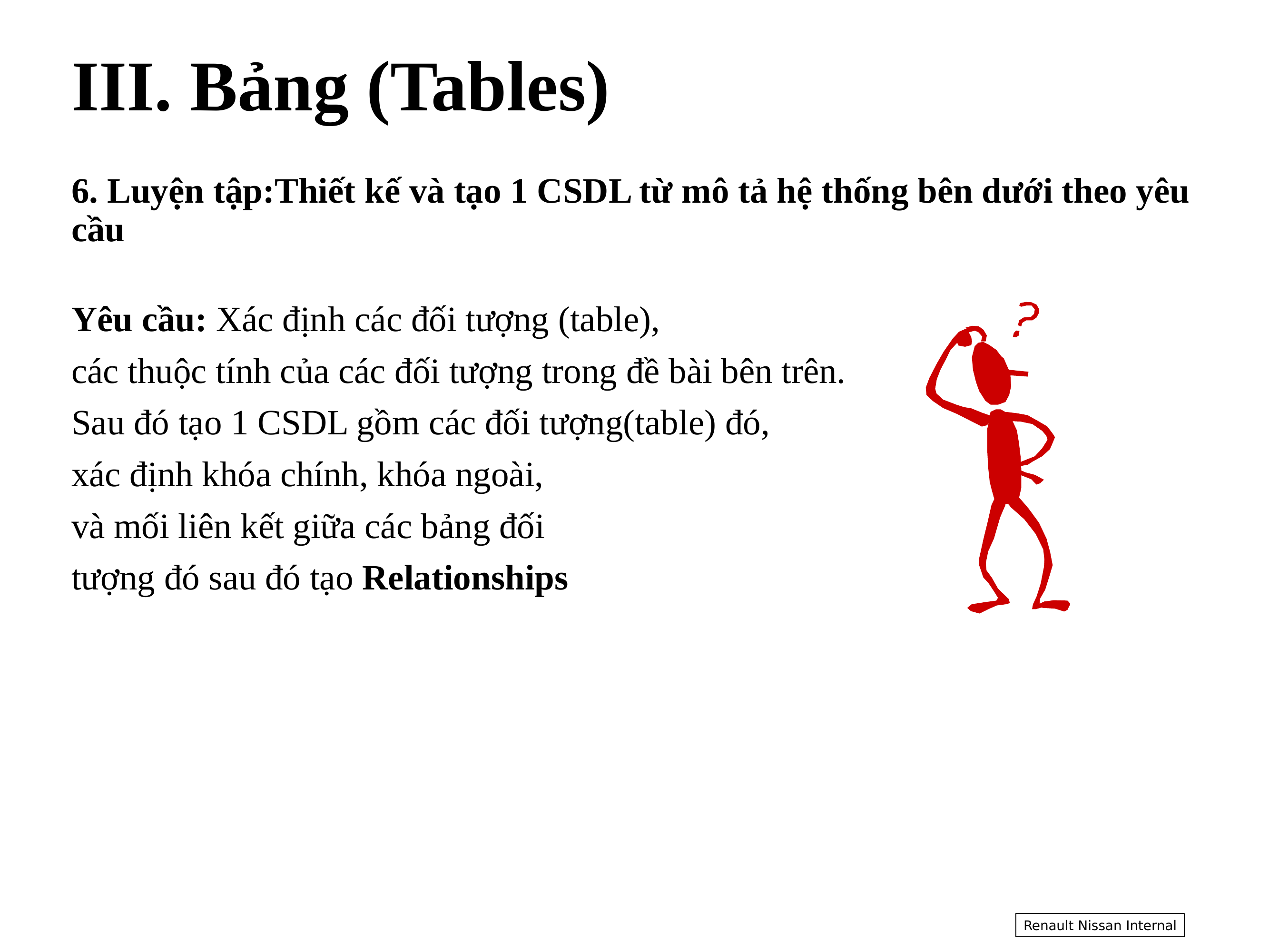

III. Bảng (Tables)
6. Luyện tập:Thiết kế và tạo 1 CSDL từ mô tả hệ thống bên dưới theo yêu cầu

Yêu cầu: Xác định các đối tượng (table),
các thuộc tính của các đối tượng trong đề bài bên trên.
Sau đó tạo 1 CSDL gồm các đối tượng(table) đó,
xác định khóa chính, khóa ngoài,
và mối liên kết giữa các bảng đối
tượng đó sau đó tạo Relationships